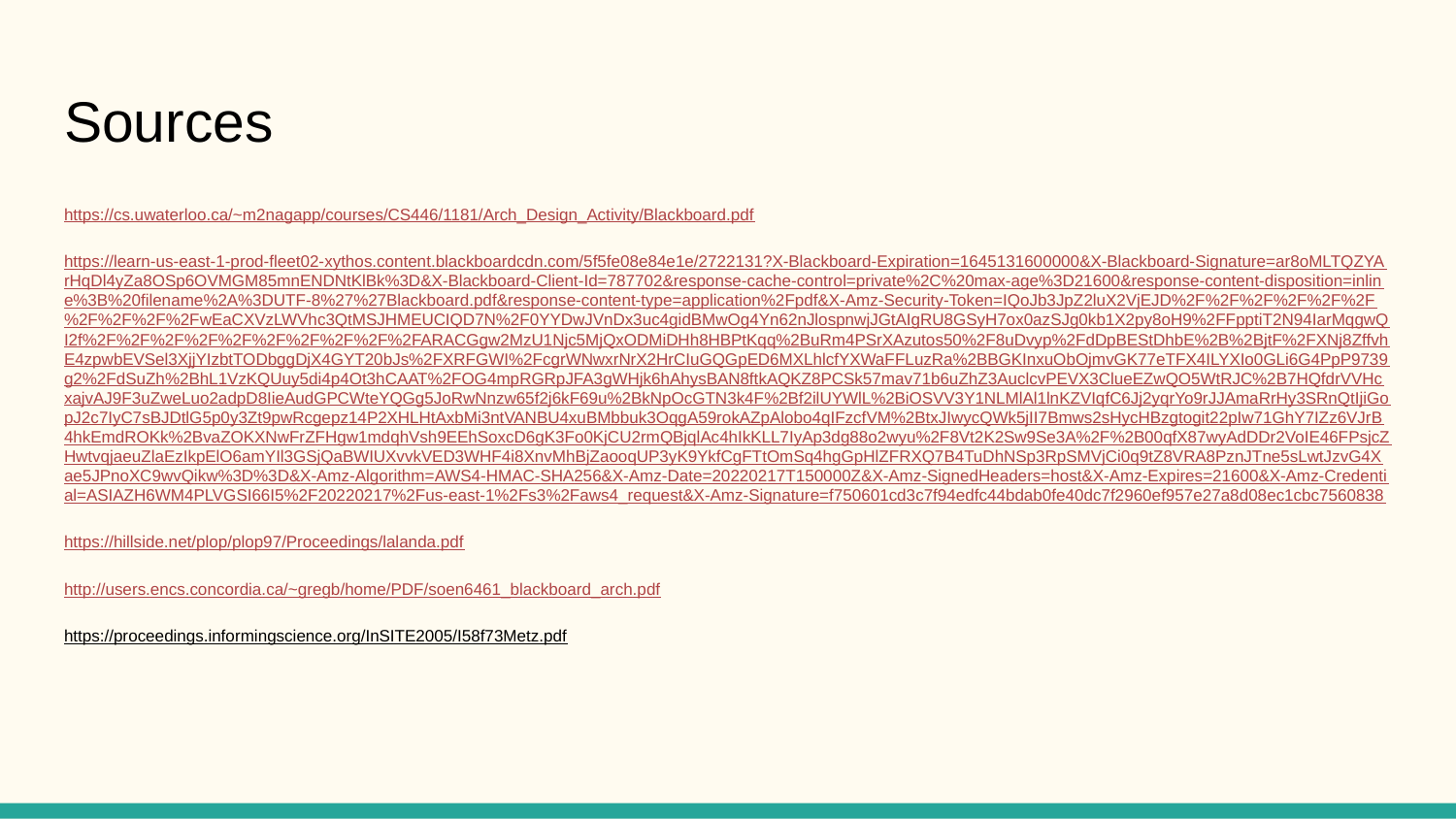

# Sources
https://cs.uwaterloo.ca/~m2nagapp/courses/CS446/1181/Arch_Design_Activity/Blackboard.pdf
https://learn-us-east-1-prod-fleet02-xythos.content.blackboardcdn.com/5f5fe08e84e1e/2722131?X-Blackboard-Expiration=1645131600000&X-Blackboard-Signature=ar8oMLTQZYArHqDl4yZa8OSp6OVMGM85mnENDNtKlBk%3D&X-Blackboard-Client-Id=787702&response-cache-control=private%2C%20max-age%3D21600&response-content-disposition=inline%3B%20filename%2A%3DUTF-8%27%27Blackboard.pdf&response-content-type=application%2Fpdf&X-Amz-Security-Token=IQoJb3JpZ2luX2VjEJD%2F%2F%2F%2F%2F%2F%2F%2F%2F%2FwEaCXVzLWVhc3QtMSJHMEUCIQD7N%2F0YYDwJVnDx3uc4gidBMwOg4Yn62nJlospnwjJGtAIgRU8GSyH7ox0azSJg0kb1X2py8oH9%2FFpptiT2N94IarMqgwQI2f%2F%2F%2F%2F%2F%2F%2F%2F%2F%2FARACGgw2MzU1Njc5MjQxODMiDHh8HBPtKqq%2BuRm4PSrXAzutos50%2F8uDvyp%2FdDpBEStDhbE%2B%2BjtF%2FXNj8ZffvhE4zpwbEVSel3XjjYIzbtTODbggDjX4GYT20bJs%2FXRFGWI%2FcgrWNwxrNrX2HrCIuGQGpED6MXLhlcfYXWaFFLuzRa%2BBGKInxuObOjmvGK77eTFX4ILYXIo0GLi6G4PpP9739g2%2FdSuZh%2BhL1VzKQUuy5di4p4Ot3hCAAT%2FOG4mpRGRpJFA3gWHjk6hAhysBAN8ftkAQKZ8PCSk57mav71b6uZhZ3AuclcvPEVX3ClueEZwQO5WtRJC%2B7HQfdrVVHcxajvAJ9F3uZweLuo2adpD8IieAudGPCWteYQGg5JoRwNnzw65f2j6kF69u%2BkNpOcGTN3k4F%2Bf2ilUYWlL%2BiOSVV3Y1NLMlAl1lnKZVIqfC6Jj2yqrYo9rJJAmaRrHy3SRnQtIjiGopJ2c7IyC7sBJDtlG5p0y3Zt9pwRcgepz14P2XHLHtAxbMi3ntVANBU4xuBMbbuk3OqgA59rokAZpAlobo4qIFzcfVM%2BtxJIwycQWk5jII7Bmws2sHycHBzgtogit22pIw71GhY7IZz6VJrB4hkEmdROKk%2BvaZOKXNwFrZFHgw1mdqhVsh9EEhSoxcD6gK3Fo0KjCU2rmQBjqlAc4hIkKLL7IyAp3dg88o2wyu%2F8Vt2K2Sw9Se3A%2F%2B00qfX87wyAdDDr2VoIE46FPsjcZHwtvqjaeuZlaEzIkpElO6amYIl3GSjQaBWIUXvvkVED3WHF4i8XnvMhBjZaooqUP3yK9YkfCgFTtOmSq4hgGpHlZFRXQ7B4TuDhNSp3RpSMVjCi0q9tZ8VRA8PznJTne5sLwtJzvG4Xae5JPnoXC9wvQikw%3D%3D&X-Amz-Algorithm=AWS4-HMAC-SHA256&X-Amz-Date=20220217T150000Z&X-Amz-SignedHeaders=host&X-Amz-Expires=21600&X-Amz-Credential=ASIAZH6WM4PLVGSI66I5%2F20220217%2Fus-east-1%2Fs3%2Faws4_request&X-Amz-Signature=f750601cd3c7f94edfc44bdab0fe40dc7f2960ef957e27a8d08ec1cbc7560838
https://hillside.net/plop/plop97/Proceedings/lalanda.pdf
http://users.encs.concordia.ca/~gregb/home/PDF/soen6461_blackboard_arch.pdf
https://proceedings.informingscience.org/InSITE2005/I58f73Metz.pdf